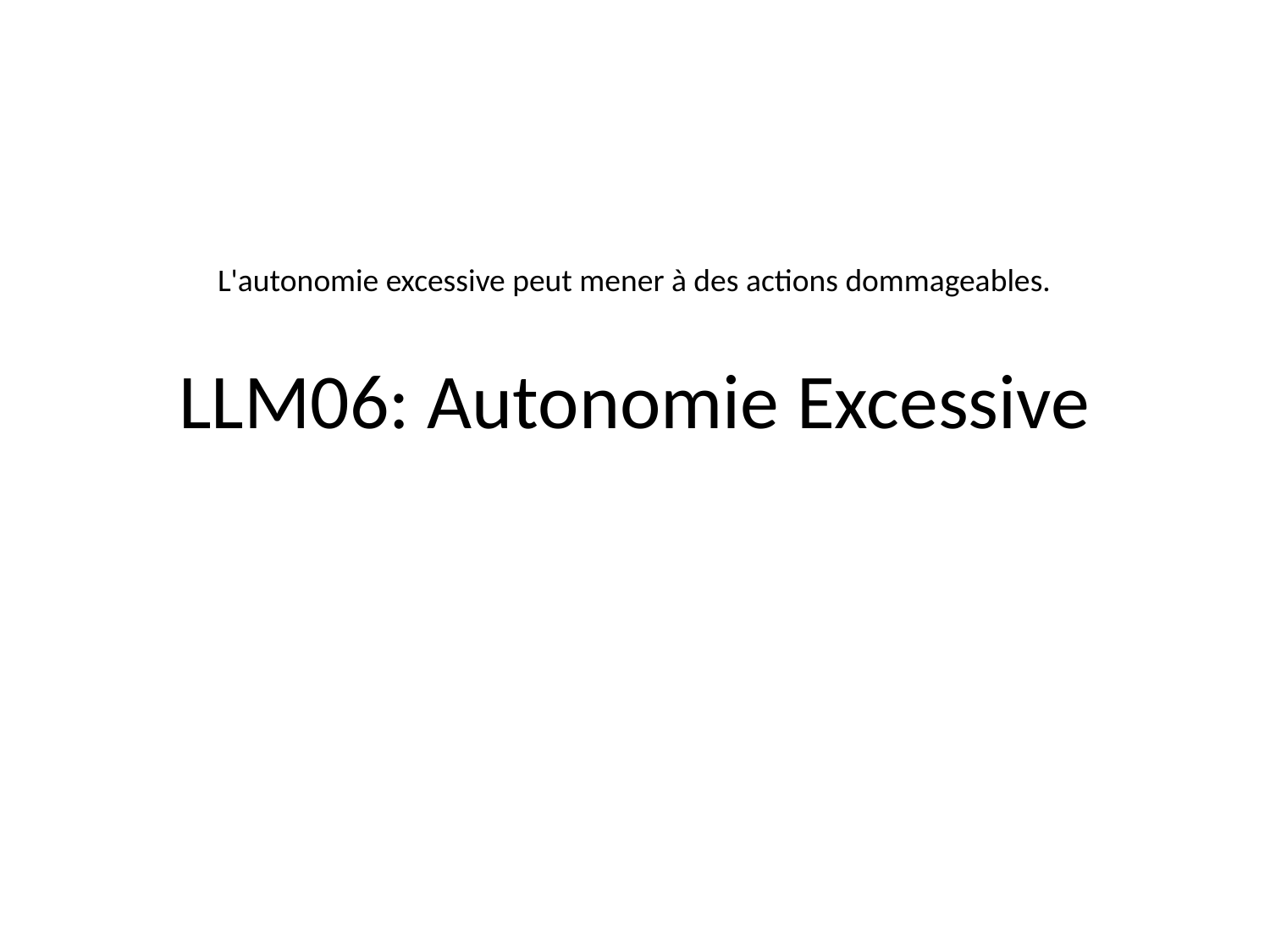

L'autonomie excessive peut mener à des actions dommageables.
# LLM06: Autonomie Excessive